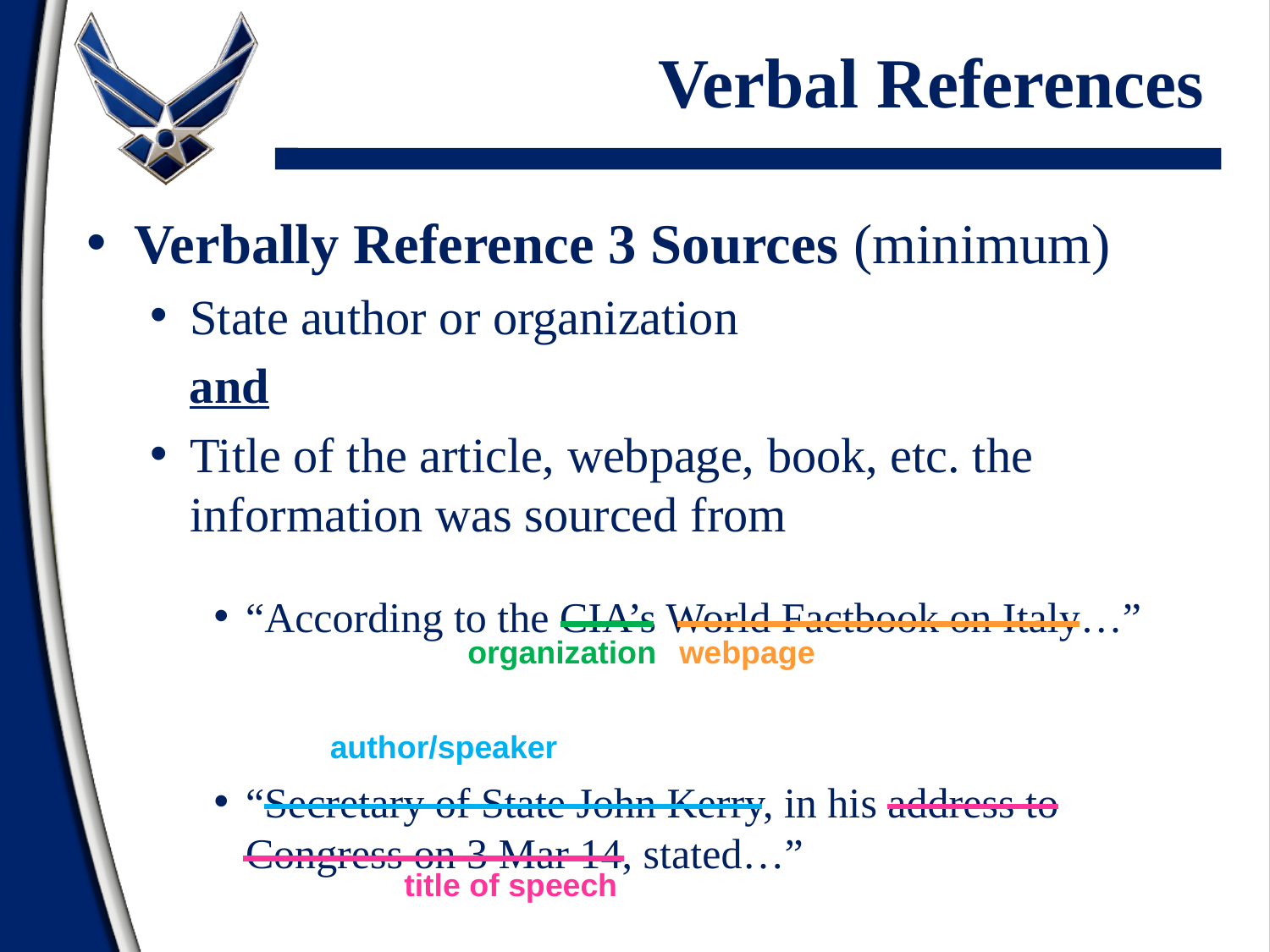

# Verbal References
Verbally Reference 3 Sources (minimum)
State author or organization
and
Title of the article, webpage, book, etc. the information was sourced from

“According to the CIA’s World Factbook on Italy…”

“Secretary of State John Kerry, in his address to Congress on 3 Mar 14, stated…”

organization
webpage
author/speaker
title of speech